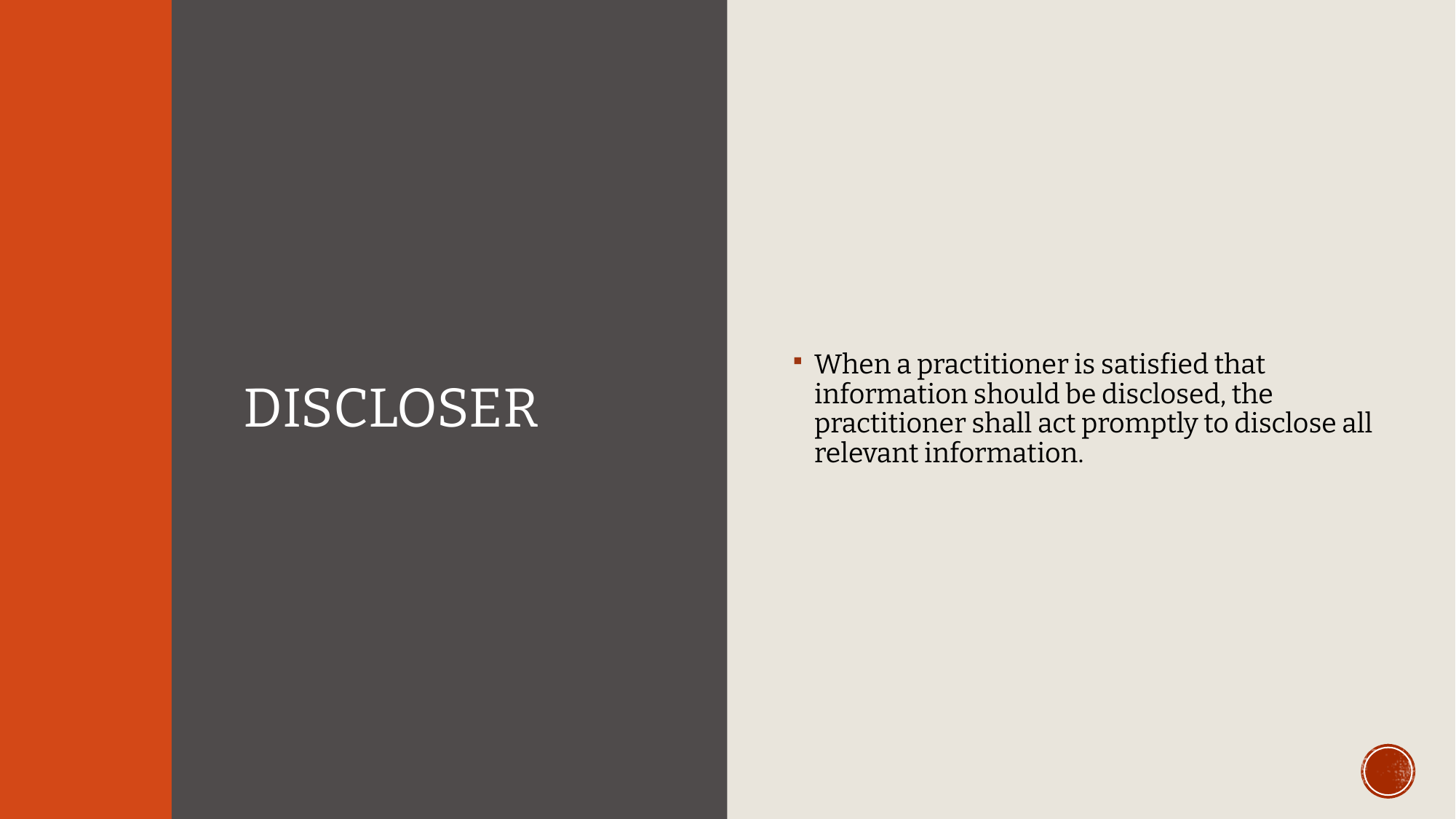

# Discloser
When a practitioner is satisfied that information should be disclosed, the practitioner shall act promptly to disclose all relevant information.